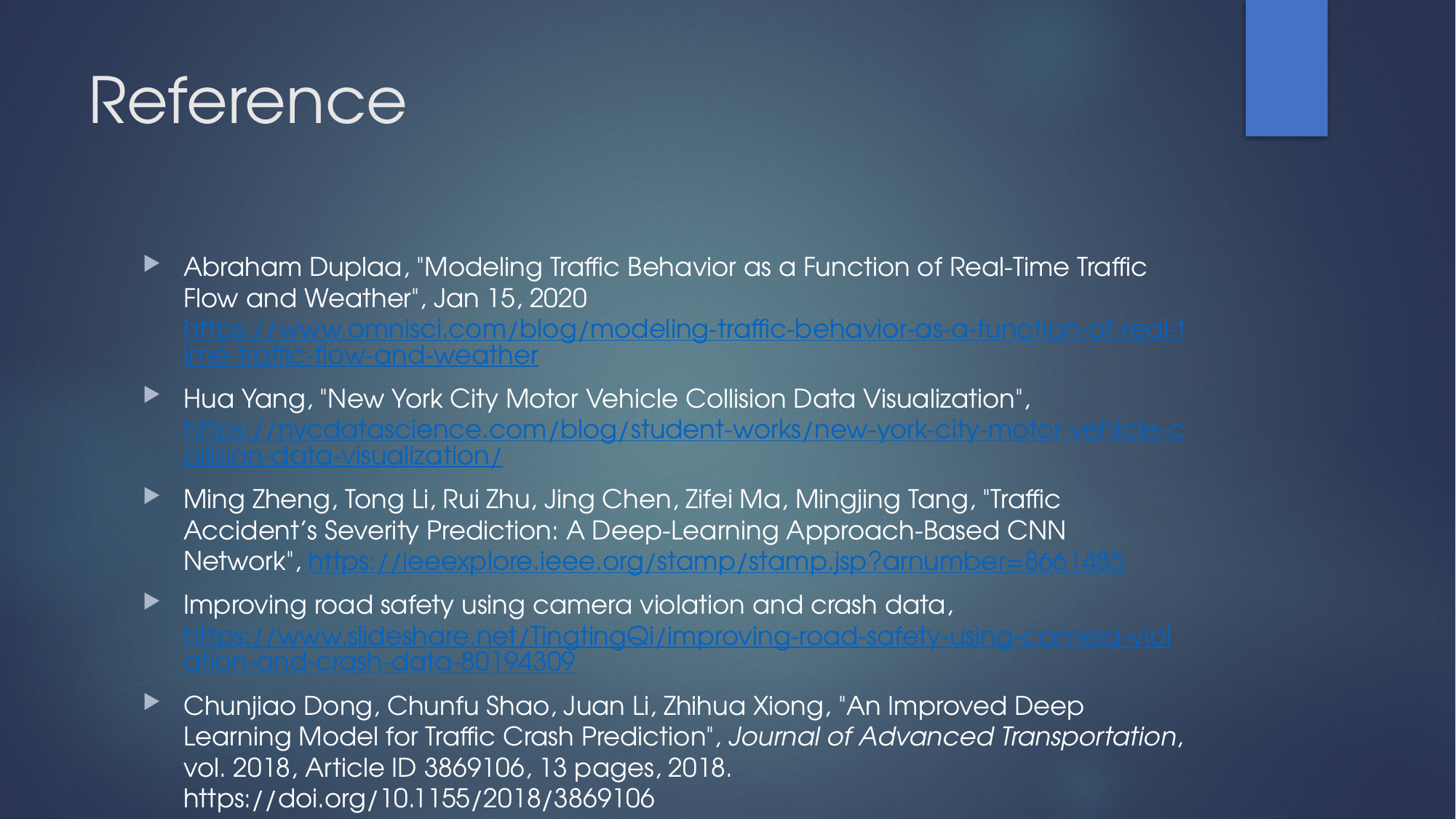

# Reference
Abraham Duplaa, "Modeling Traffic Behavior as a Function of Real-Time Traffic Flow and Weather", Jan 15, 2020 https://www.omnisci.com/blog/modeling-traffic-behavior-as-a-function-of-real-time-traffic-flow-and-weather
Hua Yang, "New York City Motor Vehicle Collision Data Visualization", https://nycdatascience.com/blog/student-works/new-york-city-motor-vehicle-collision-data-visualization/
Ming Zheng, Tong Li, Rui Zhu, Jing Chen, Zifei Ma, Mingjing Tang, "Traffic Accident’s Severity Prediction: A Deep-Learning Approach-Based CNN Network", https://ieeexplore.ieee.org/stamp/stamp.jsp?arnumber=8661485
Improving road safety using camera violation and crash data, https://www.slideshare.net/TingtingQi/improving-road-safety-using-camera-violation-and-crash-data-80194309
Chunjiao Dong, Chunfu Shao, Juan Li, Zhihua Xiong, "An Improved Deep Learning Model for Traffic Crash Prediction", Journal of Advanced Transportation, vol. 2018, Article ID 3869106, 13 pages, 2018. https://doi.org/10.1155/2018/3869106